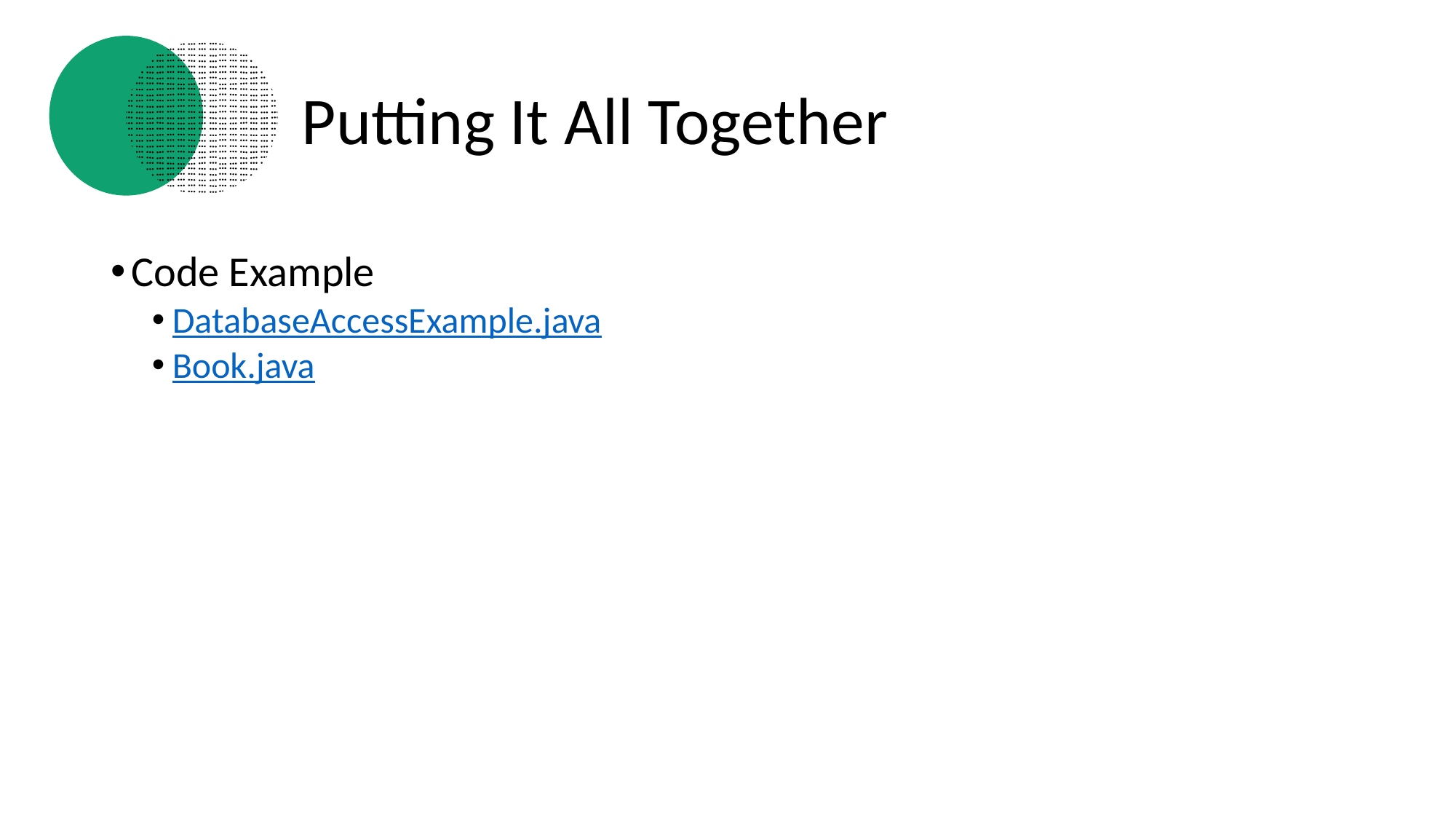

# Putting It All Together
Code Example
DatabaseAccessExample.java
Book.java